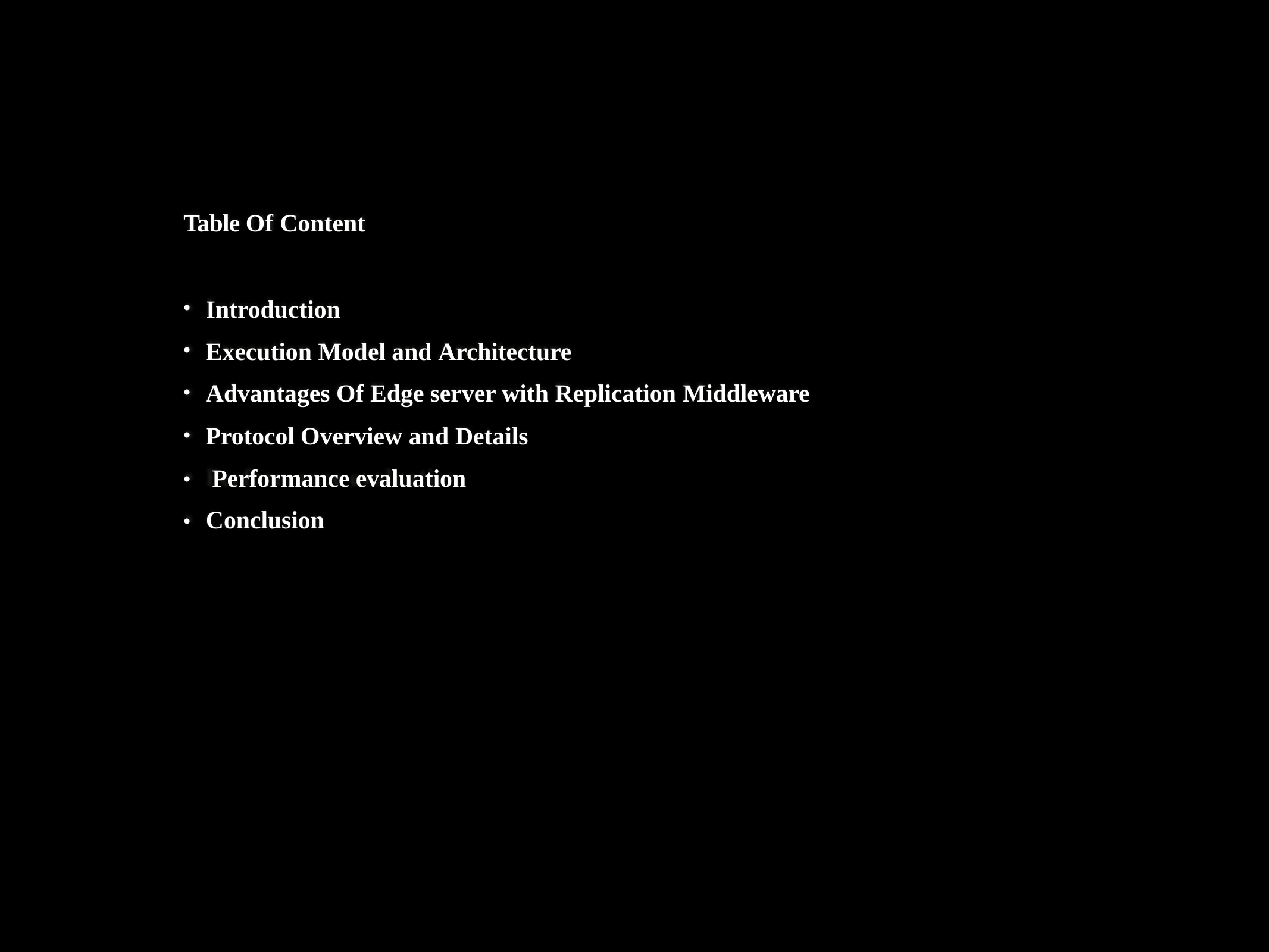

Table Of Content

Introduction
Execution Model and Architecture
Advantages Of Edge server with Replication Middleware

Protocol Overview and Details  Performance evaluation  Conclusion

•

•